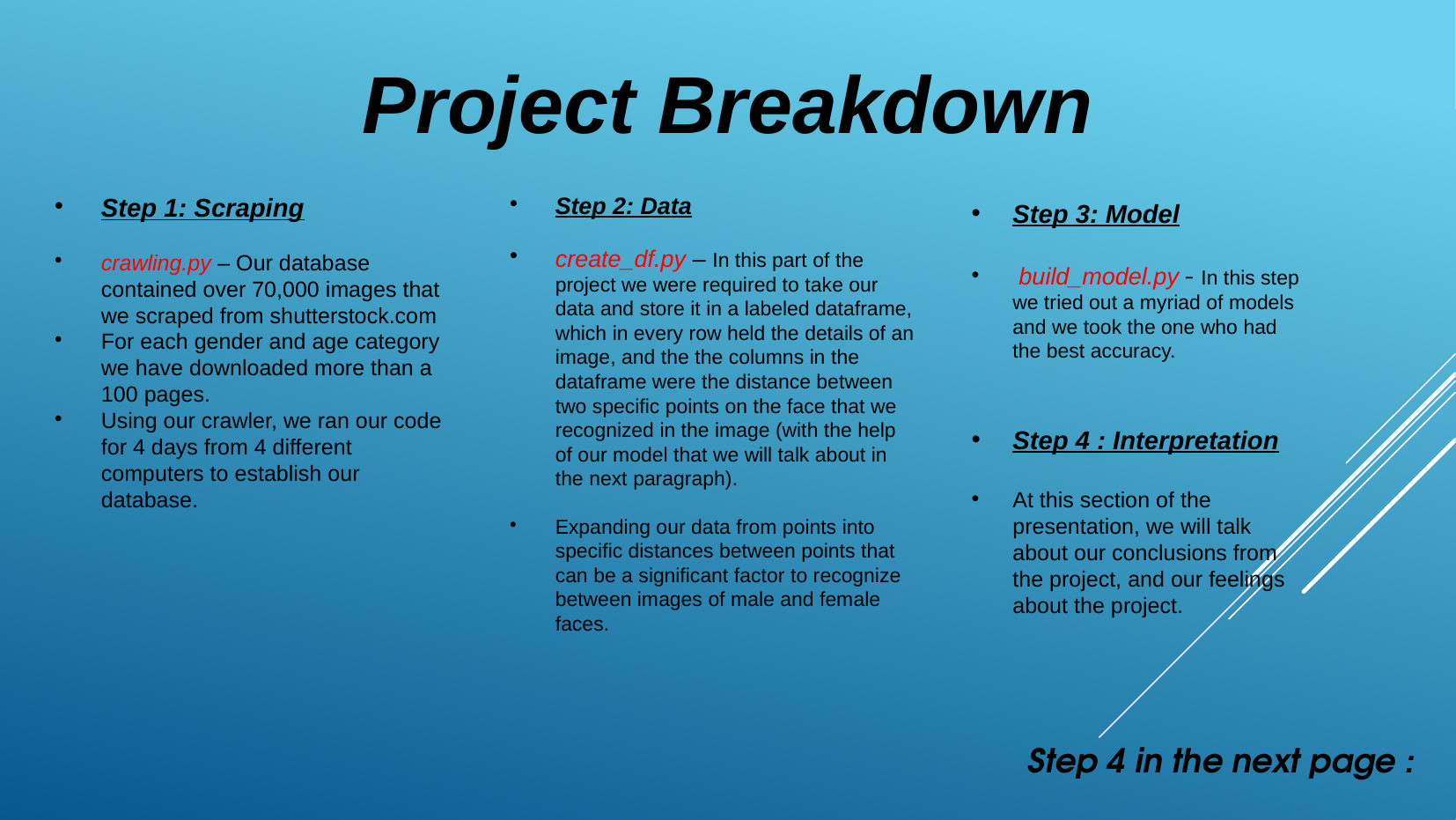

Project Breakdown
Step 2: Data
create_df.py – In this part of the project we were required to take our data and store it in a labeled dataframe, which in every row held the details of an image, and the the columns in the dataframe were the distance between two specific points on the face that we recognized in the image (with the help of our model that we will talk about in the next paragraph).
Expanding our data from points into specific distances between points that can be a significant factor to recognize between images of male and female faces.

Step 3: Model

 build_model.py - In this step we tried out a myriad of models and we took the one who had the best accuracy.

Step 4 : Interpretation

At this section of the presentation, we will talk about our conclusions from the project, and our feelings about the project.

Step 1: Scraping
crawling.py – Our database contained over 70,000 images that we scraped from shutterstock.com
For each gender and age category we have downloaded more than a 100 pages.
Using our crawler, we ran our code for 4 days from 4 different computers to establish our database.

Step 4 in the next page :